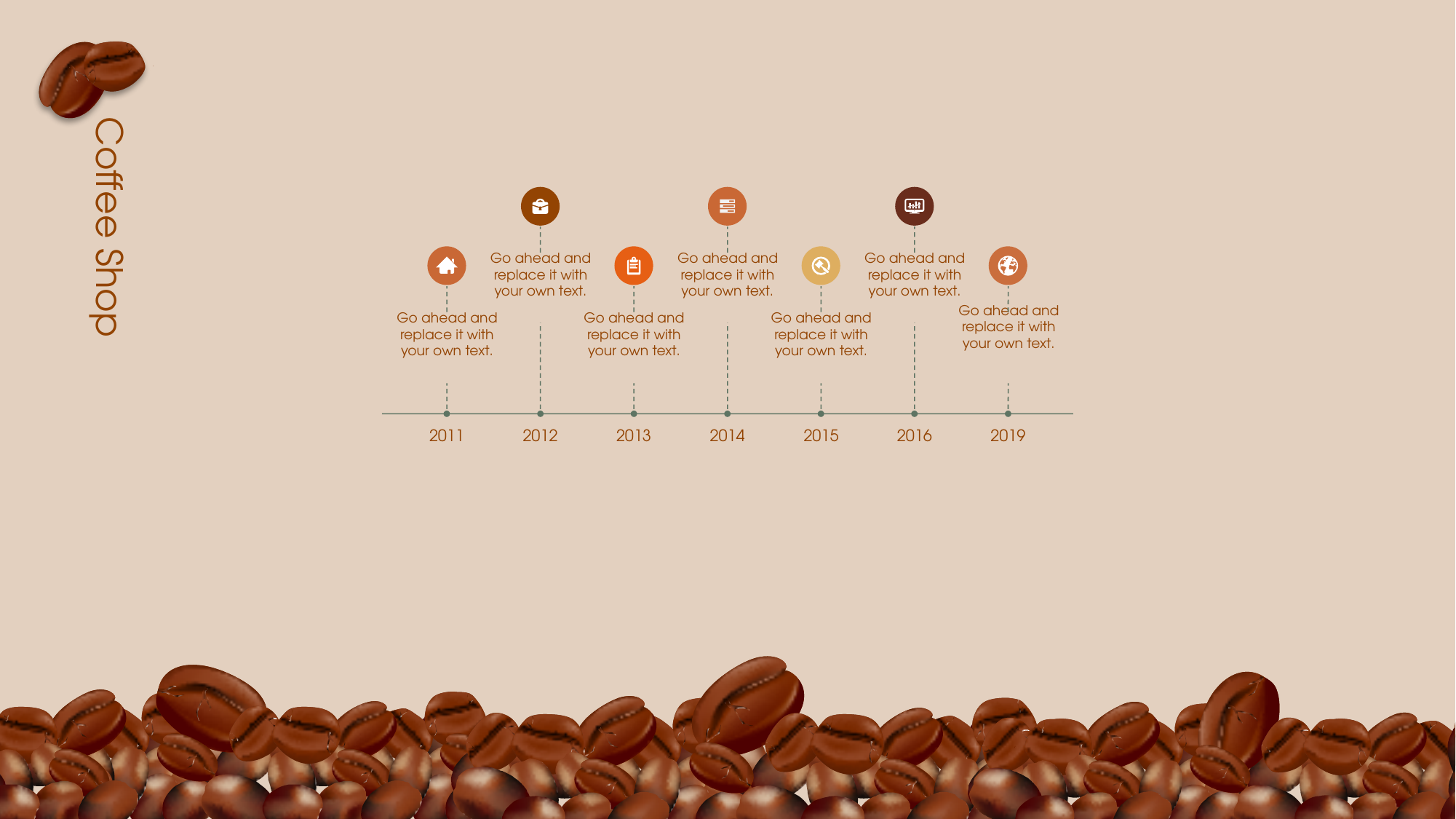

Go ahead and replace it with your own text.

Go ahead and replace it with your own text.

Go ahead and replace it with your own text.

Go ahead and replace it with your own text.

Go ahead and replace it with your own text.

Go ahead and replace it with your own text.

Go ahead and replace it with your own text.

2011
2012
2013
2014
2015
2016
2019